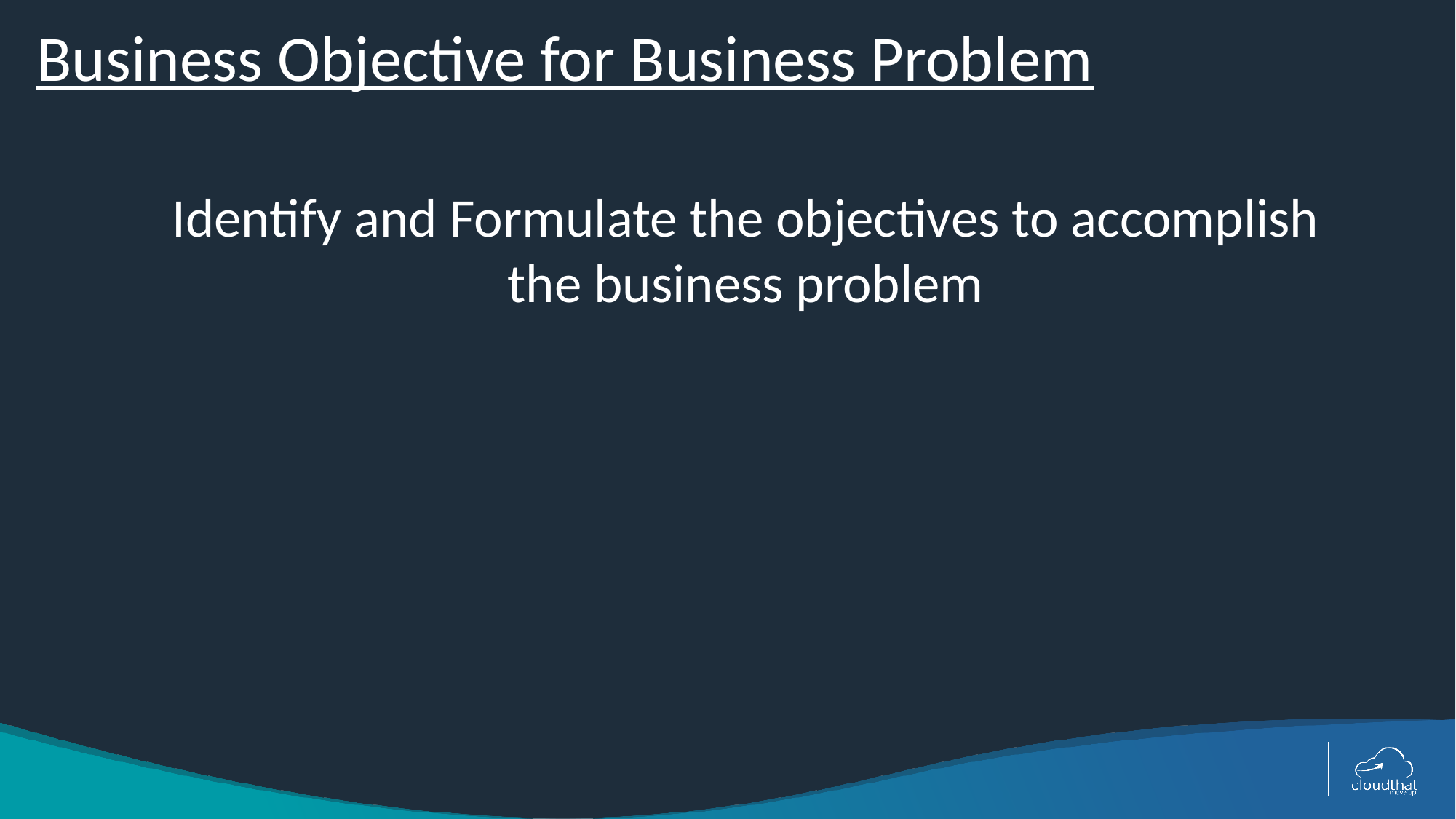

# Business Objective for Business Problem
Identify and Formulate the objectives to accomplish the business problem